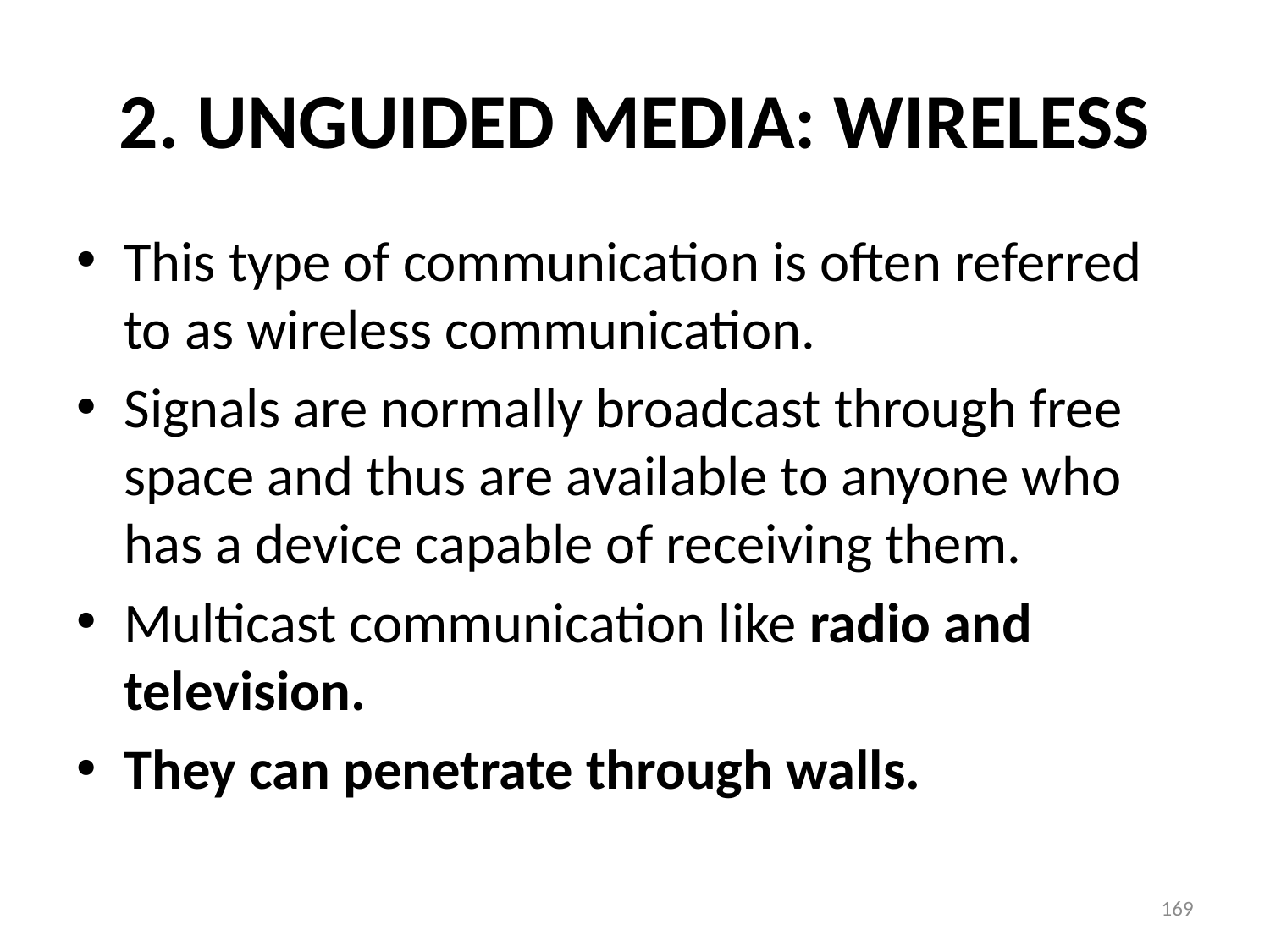

# 2. UNGUIDED MEDIA: WIRELESS
This type of communication is often referred to as wireless communication.
Signals are normally broadcast through free space and thus are available to anyone who has a device capable of receiving them.
Multicast communication like radio and television.
They can penetrate through walls.
169